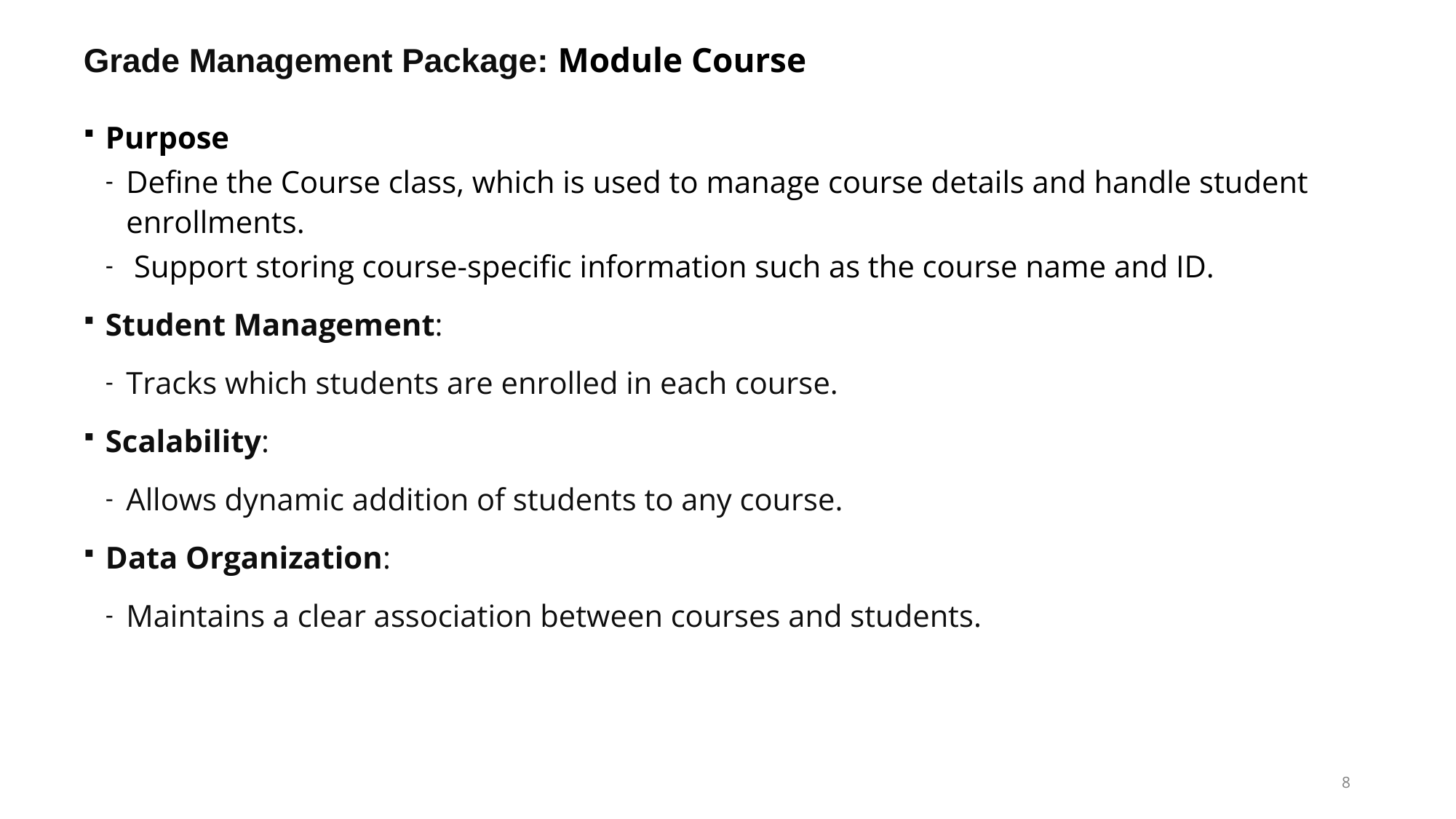

# Grade Management Package: Module Course
Purpose
Define the Course class, which is used to manage course details and handle student enrollments.
 Support storing course-specific information such as the course name and ID.
Student Management:
Tracks which students are enrolled in each course.
Scalability:
Allows dynamic addition of students to any course.
Data Organization:
Maintains a clear association between courses and students.

8